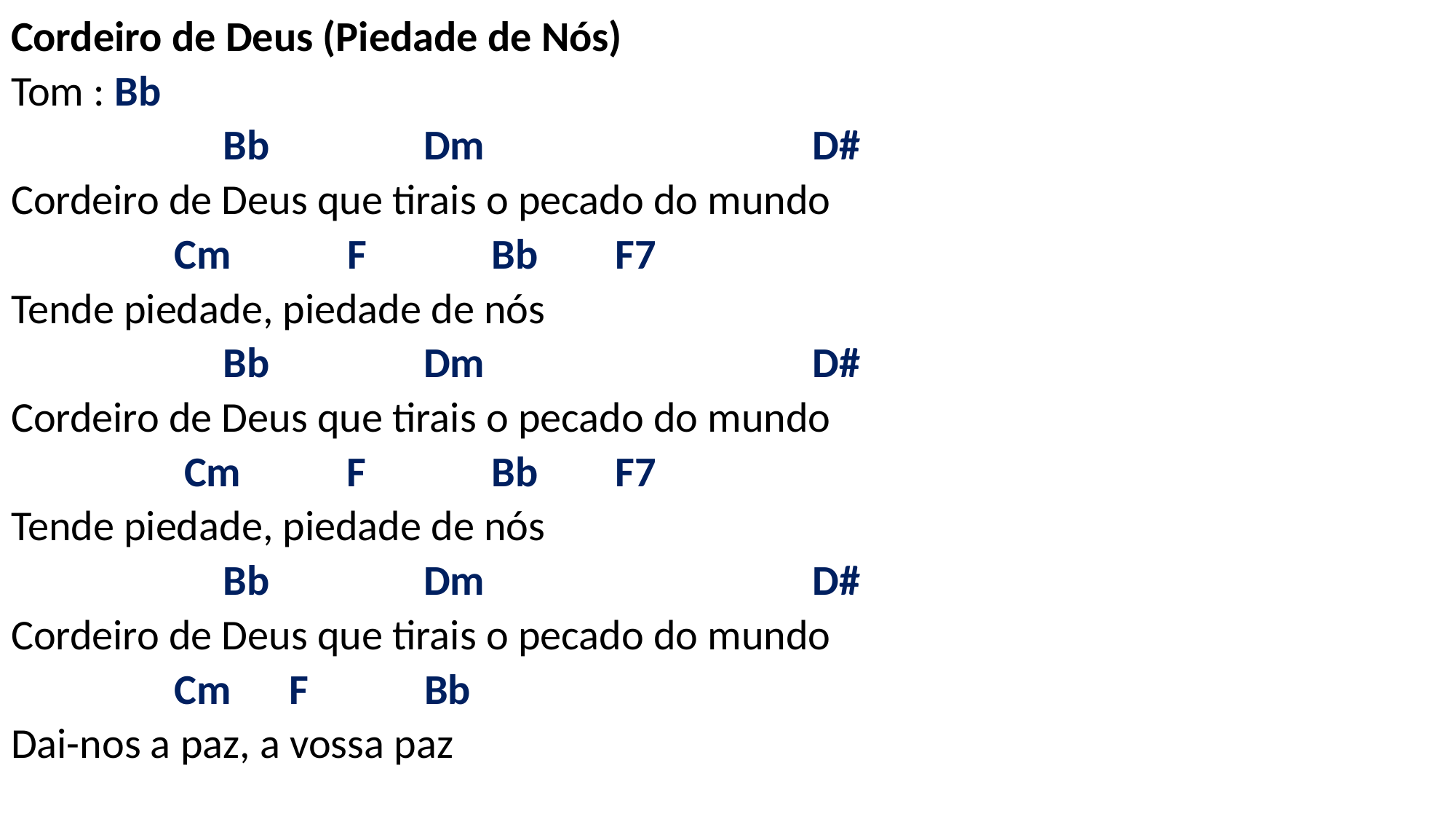

# Cordeiro de Deus (Piedade de Nós) Tom : Bb Bb                Dm                                  D# Cordeiro de Deus que tirais o pecado do mundo Cm            F             Bb        F7 Tende piedade, piedade de nós Bb                Dm                                  D# Cordeiro de Deus que tirais o pecado do mundo Cm           F             Bb        F7 Tende piedade, piedade de nós Bb                Dm                                  D# Cordeiro de Deus que tirais o pecado do mundo Cm      F            Bb Dai-nos a paz, a vossa paz